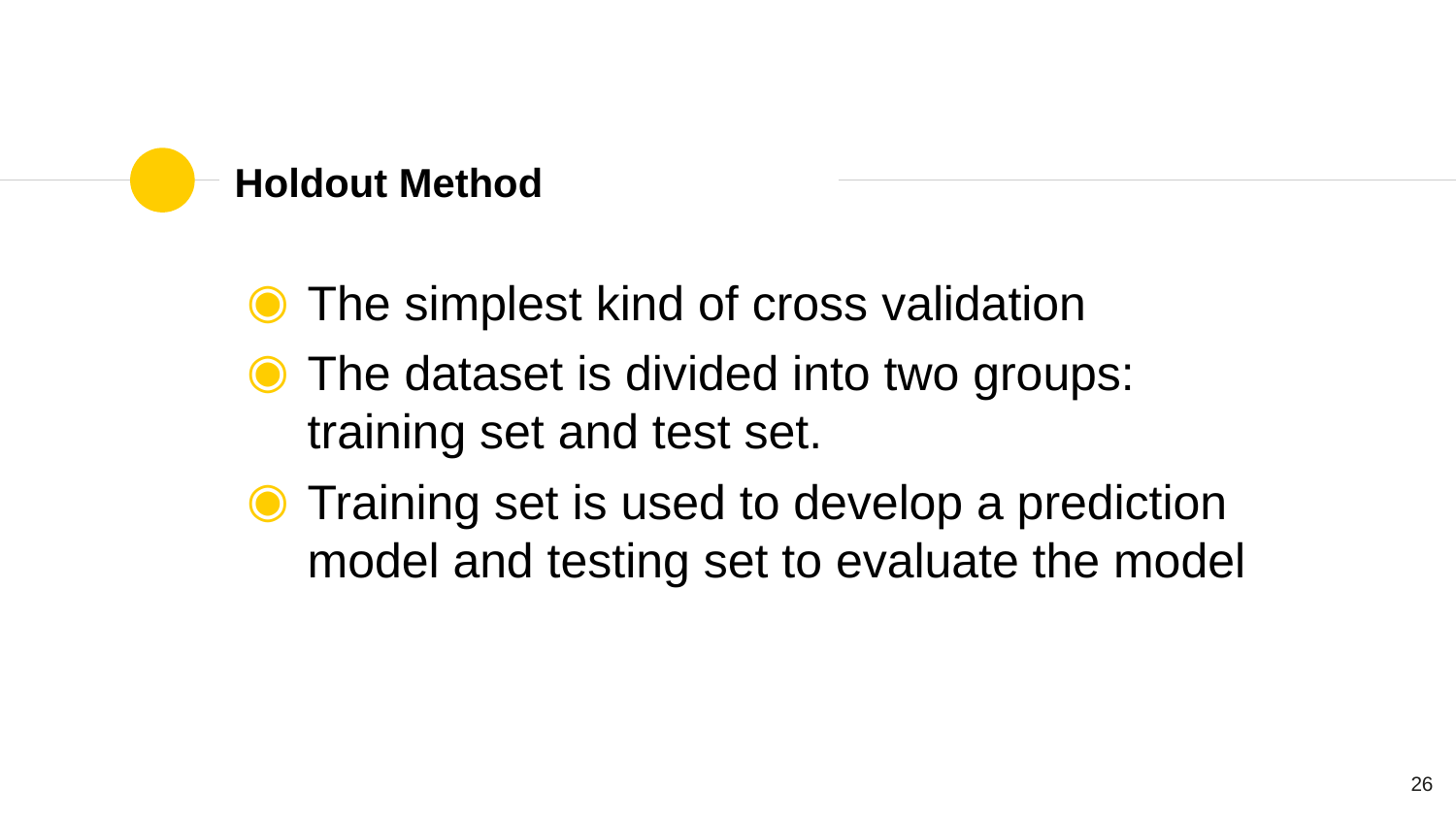

# Holdout Method
The simplest kind of cross validation
The dataset is divided into two groups: training set and test set.
Training set is used to develop a prediction model and testing set to evaluate the model
26